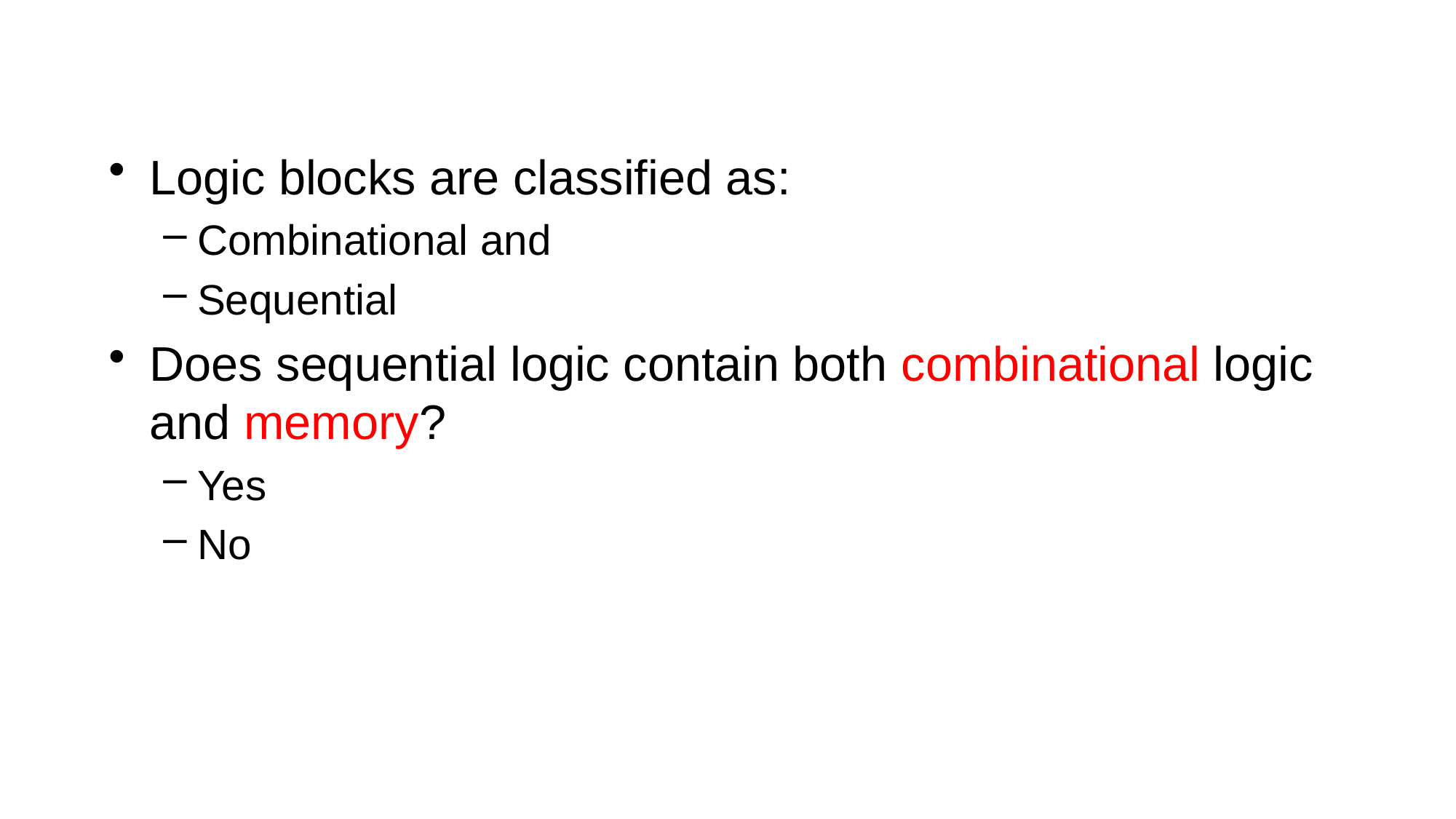

Logic blocks are classified as:
Combinational and
Sequential
Does sequential logic contain both combinational logic and memory?
Yes
No